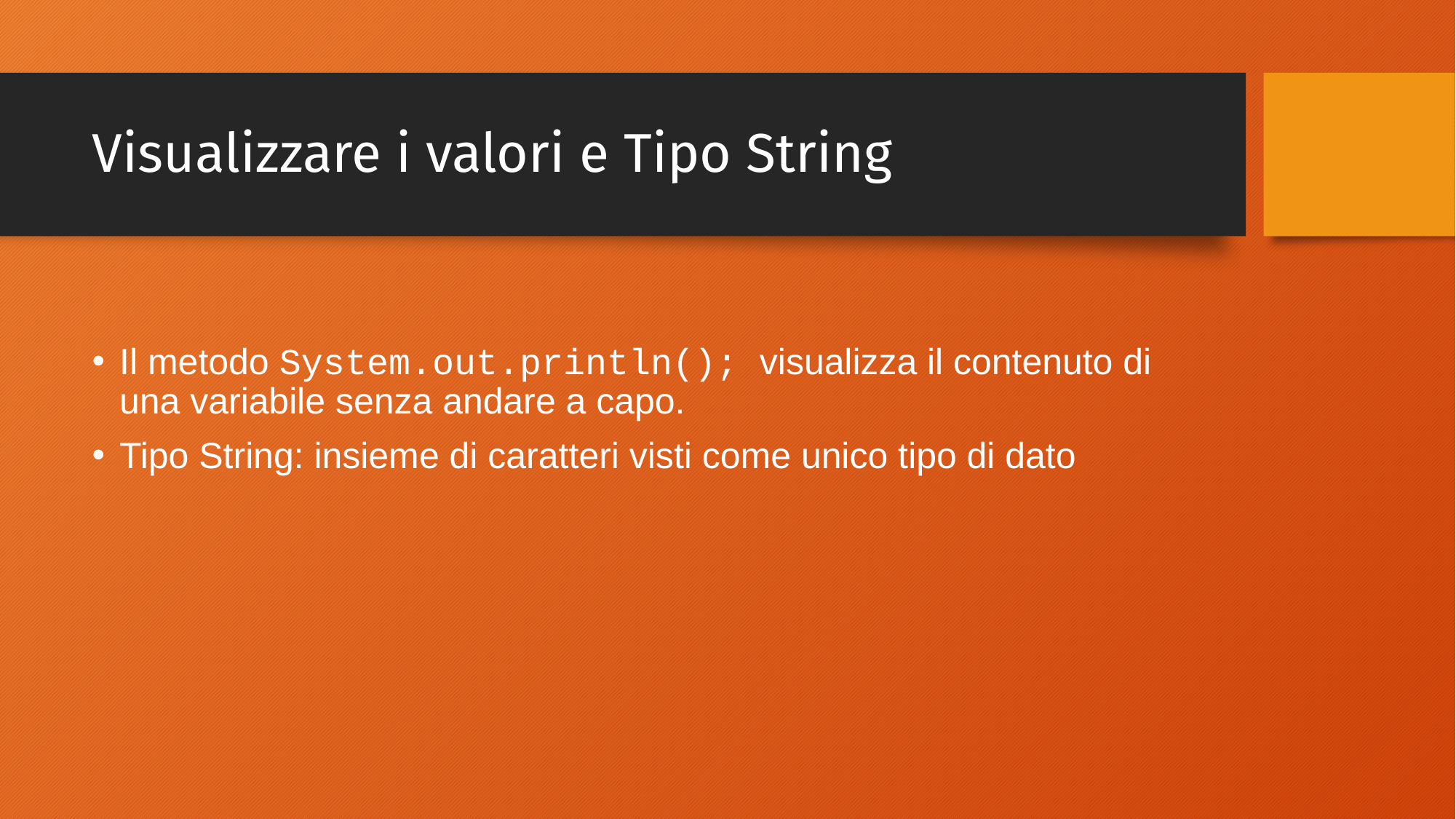

# Visualizzare i valori e Tipo String

Il metodo System.out.println(); visualizza il contenuto di una variabile senza andare a capo.
Tipo String: insieme di caratteri visti come unico tipo di dato